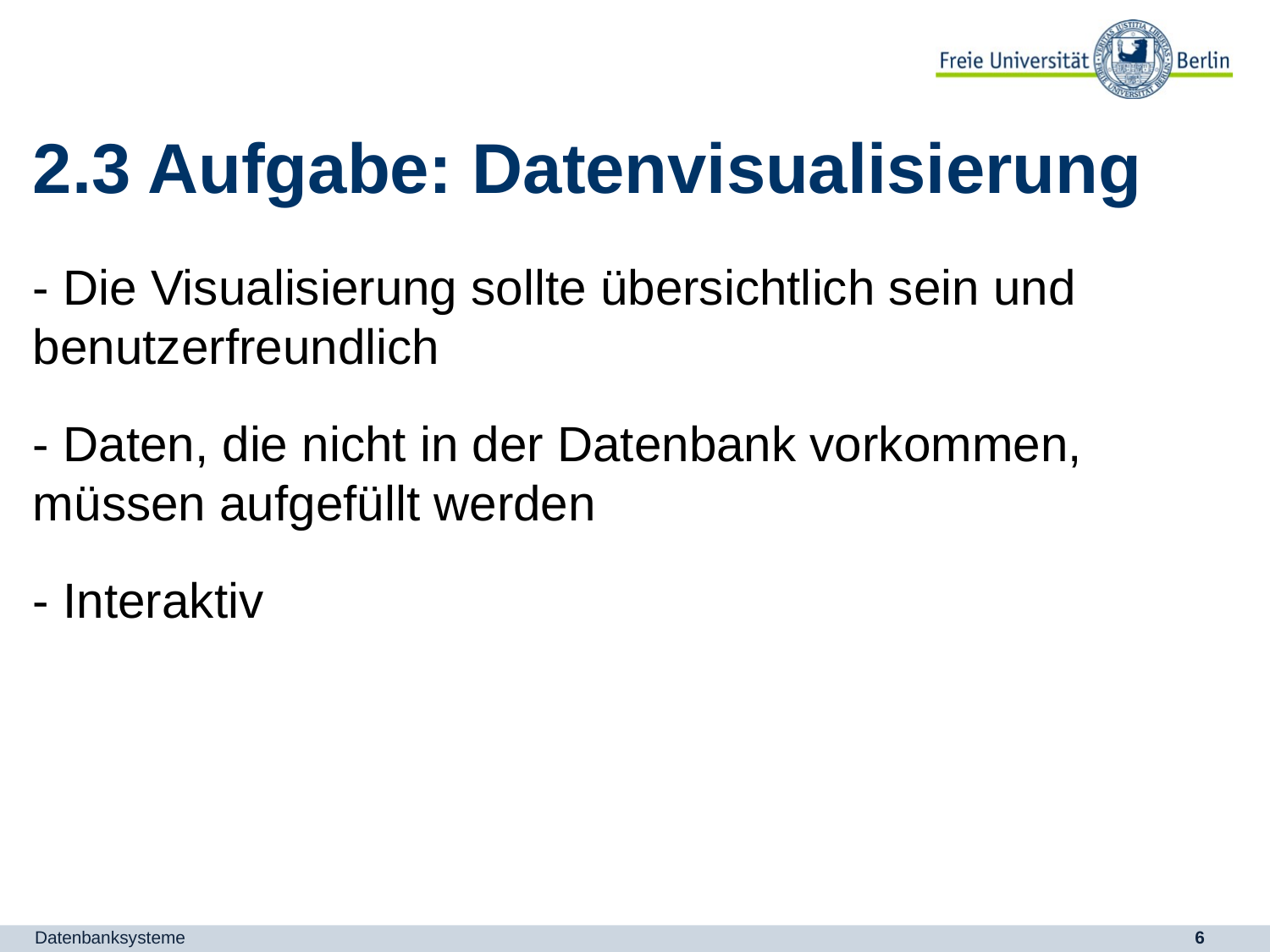

2.3 Aufgabe: Datenvisualisierung
- Die Visualisierung sollte übersichtlich sein und   benutzerfreundlich

- Daten, die nicht in der Datenbank vorkommen, müssen aufgefüllt werden

- Interaktiv
6
Datenbanksysteme